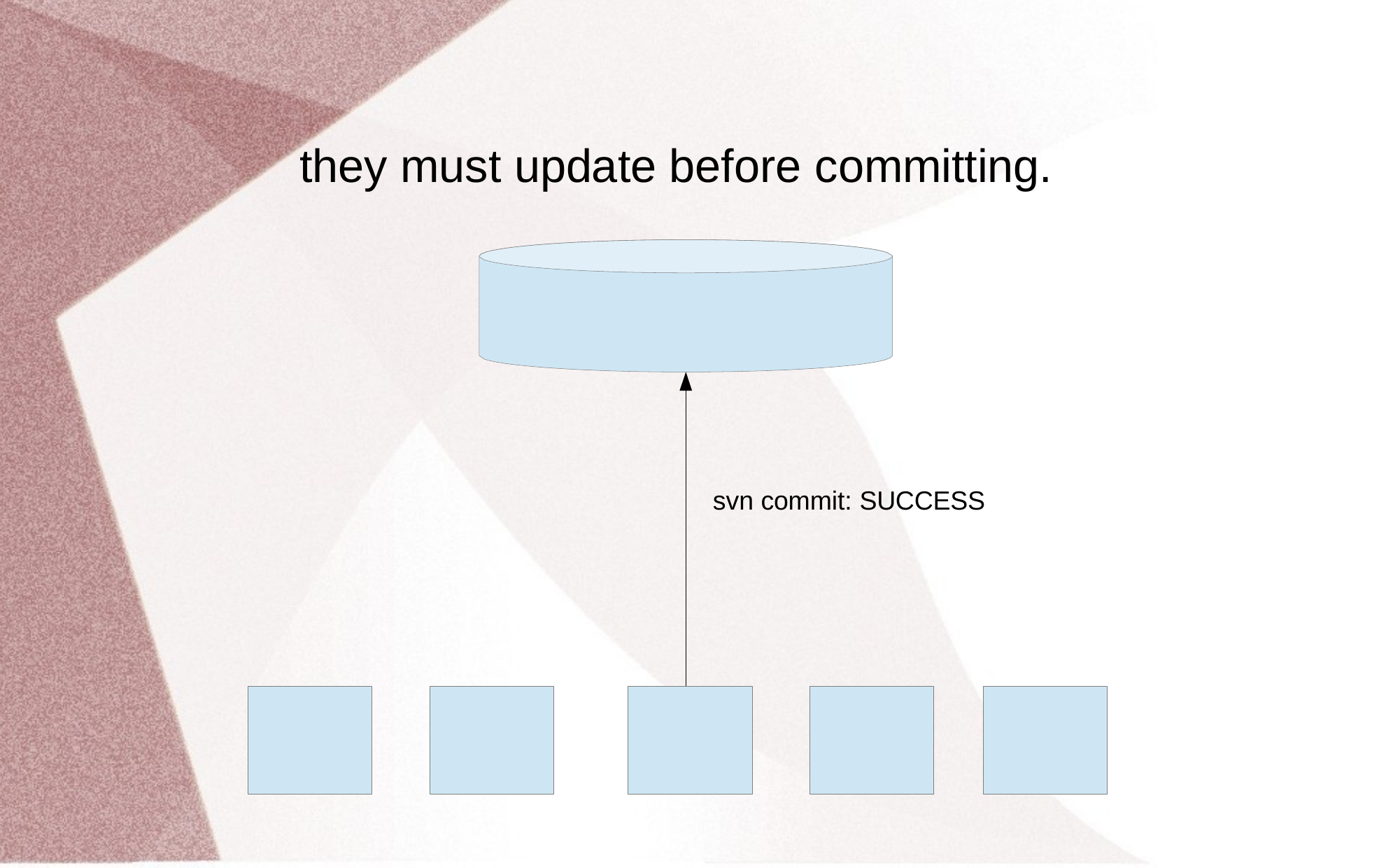

# they must update before committing.

svn commit: SUCCESS